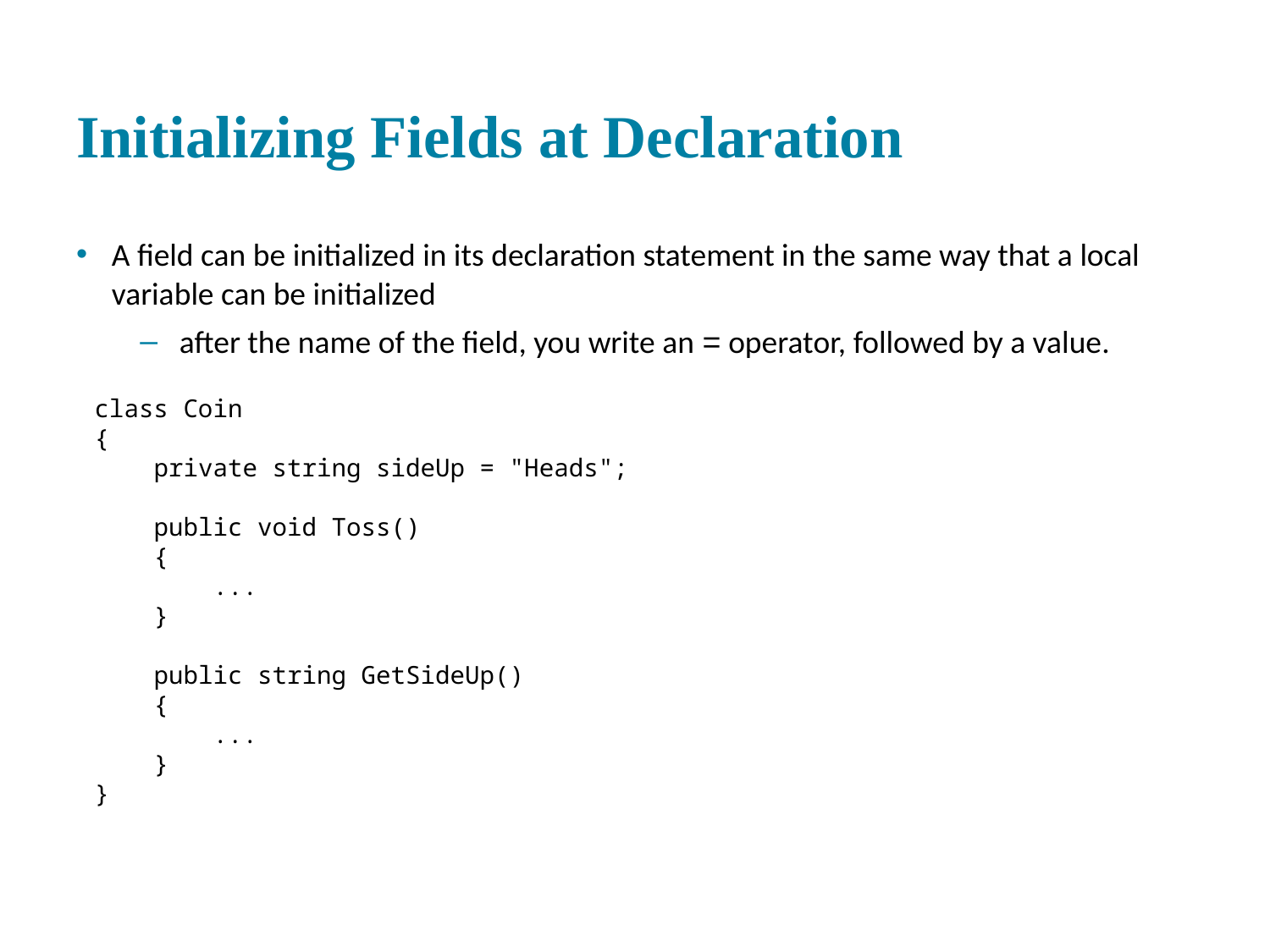

# Initializing Fields at Declaration
A field can be initialized in its declaration statement in the same way that a local variable can be initialized
after the name of the field, you write an = operator, followed by a value.
class Coin
{
    private string sideUp = "Heads";

    public void Toss()
    {
        ...
    }

    public string GetSideUp()
    {
        ...
    }
}